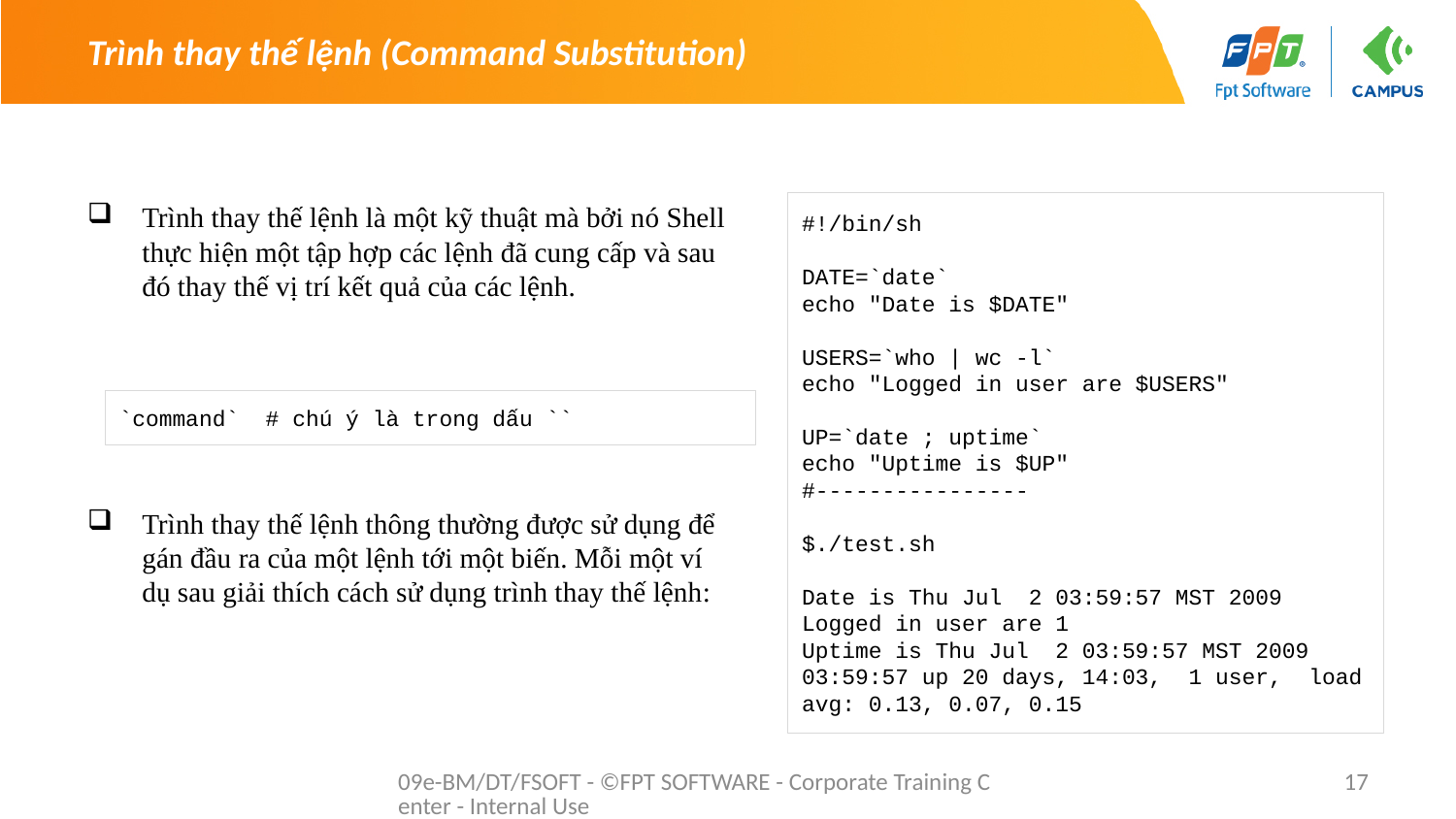

# Trình thay thế lệnh (Command Substitution)
Trình thay thế lệnh là một kỹ thuật mà bởi nó Shell thực hiện một tập hợp các lệnh đã cung cấp và sau đó thay thế vị trí kết quả của các lệnh.

Trình thay thế lệnh thông thường được sử dụng để gán đầu ra của một lệnh tới một biến. Mỗi một ví dụ sau giải thích cách sử dụng trình thay thế lệnh:
#!/bin/sh

DATE=`date`
echo "Date is $DATE"

USERS=`who | wc -l`
echo "Logged in user are $USERS"

UP=`date ; uptime`
echo "Uptime is $UP"
#----------------

$./test.sh

Date is Thu Jul  2 03:59:57 MST 2009
Logged in user are 1
Uptime is Thu Jul  2 03:59:57 MST 2009
03:59:57 up 20 days, 14:03,  1 user,  load avg: 0.13, 0.07, 0.15
`command`  # chú ý là trong dấu ``
09e-BM/DT/FSOFT - ©FPT SOFTWARE - Corporate Training Center - Internal Use
17